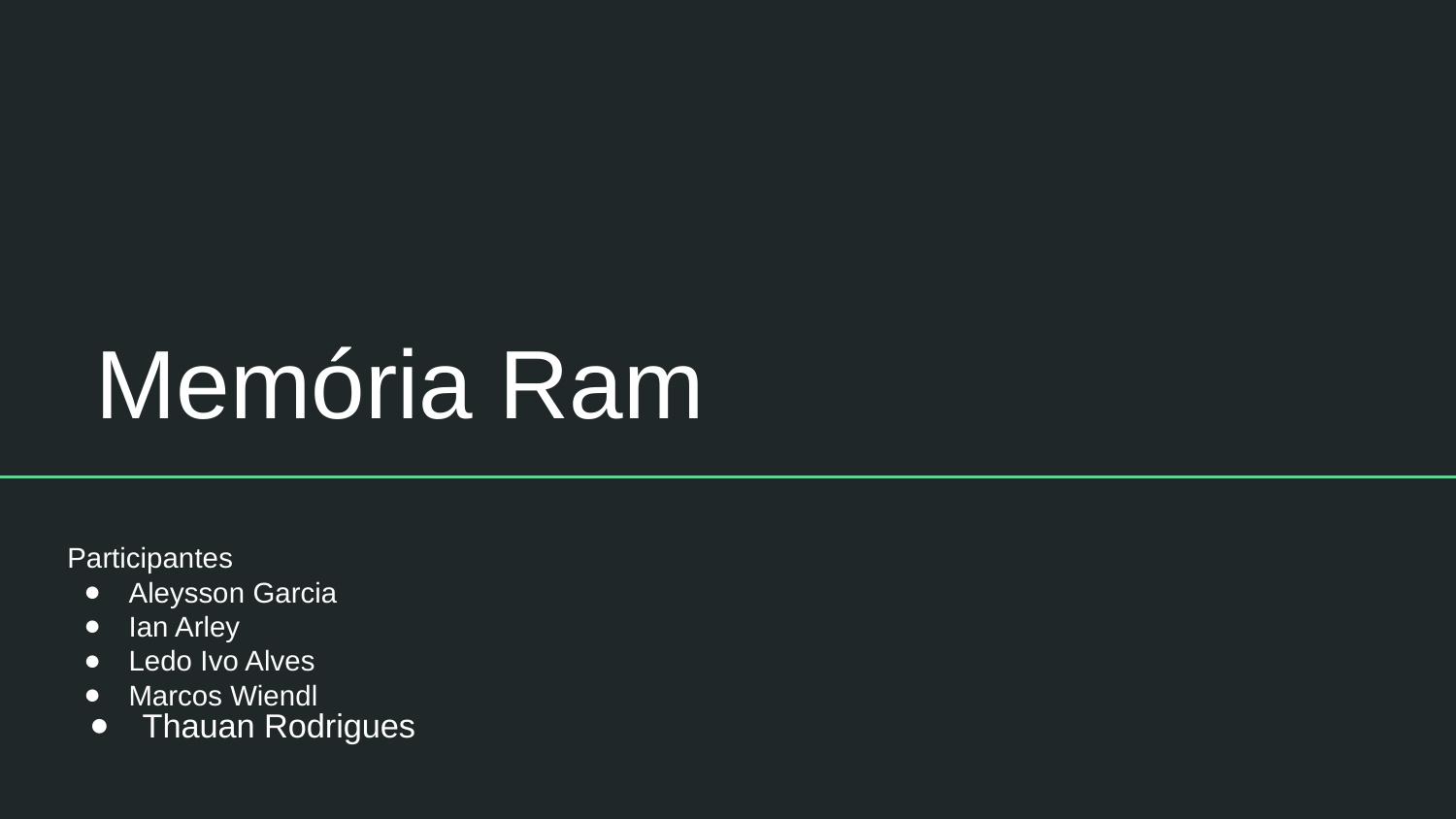

# Memória Ram
Participantes
Aleysson Garcia
Ian Arley
Ledo Ivo Alves
Marcos Wiendl
Thauan Rodrigues